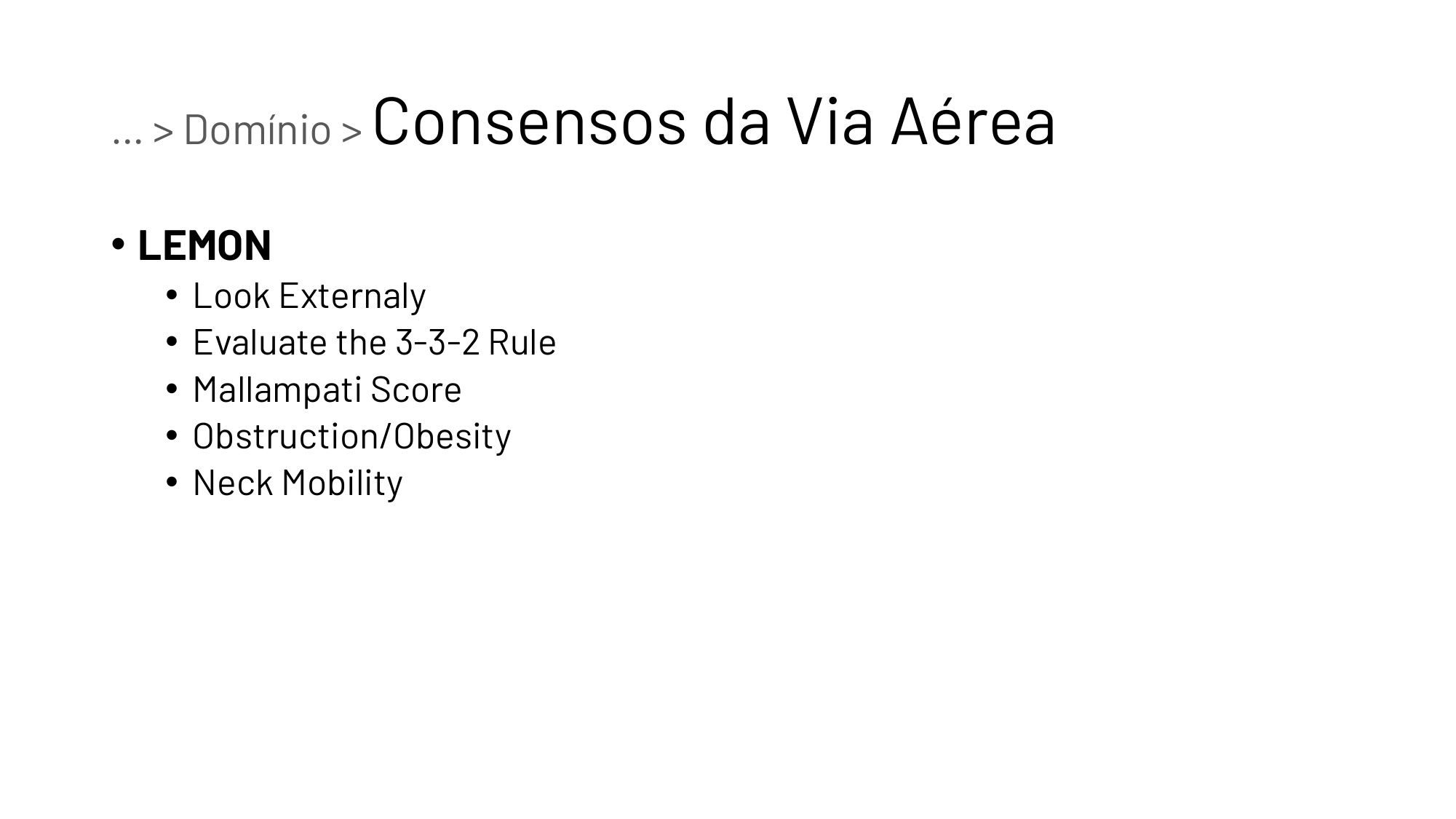

# … > Domínio > Consensos da Via Aérea
LEMON
Look Externaly
Evaluate the 3-3-2 Rule
Mallampati Score
Obstruction/Obesity
Neck Mobility